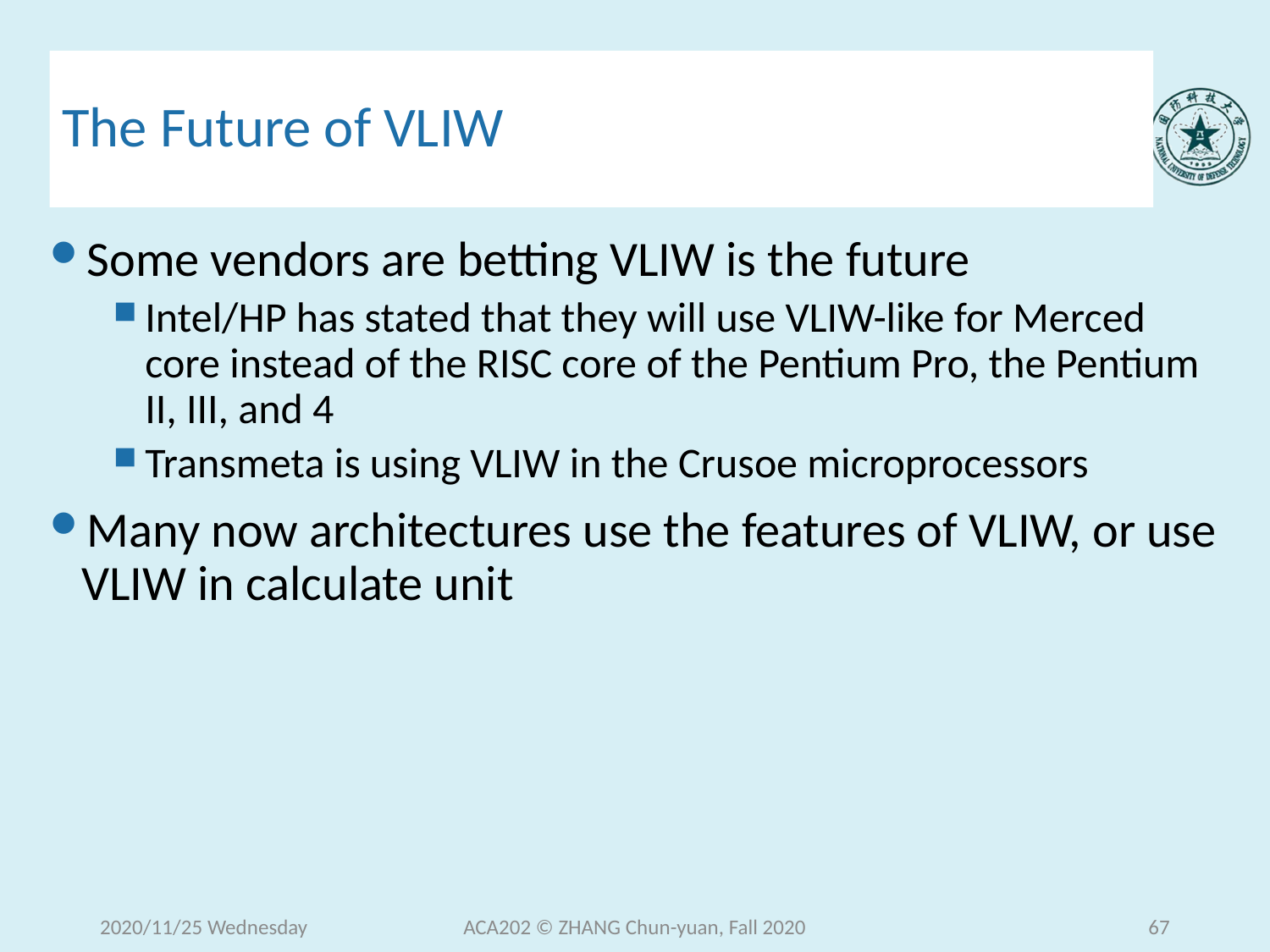

# The Future of VLIW
Some vendors are betting VLIW is the future
Intel/HP has stated that they will use VLIW-like for Merced core instead of the RISC core of the Pentium Pro, the Pentium II, III, and 4
Transmeta is using VLIW in the Crusoe microprocessors
Many now architectures use the features of VLIW, or use VLIW in calculate unit
2020/11/25 Wednesday
ACA202 © ZHANG Chun-yuan, Fall 2020
67